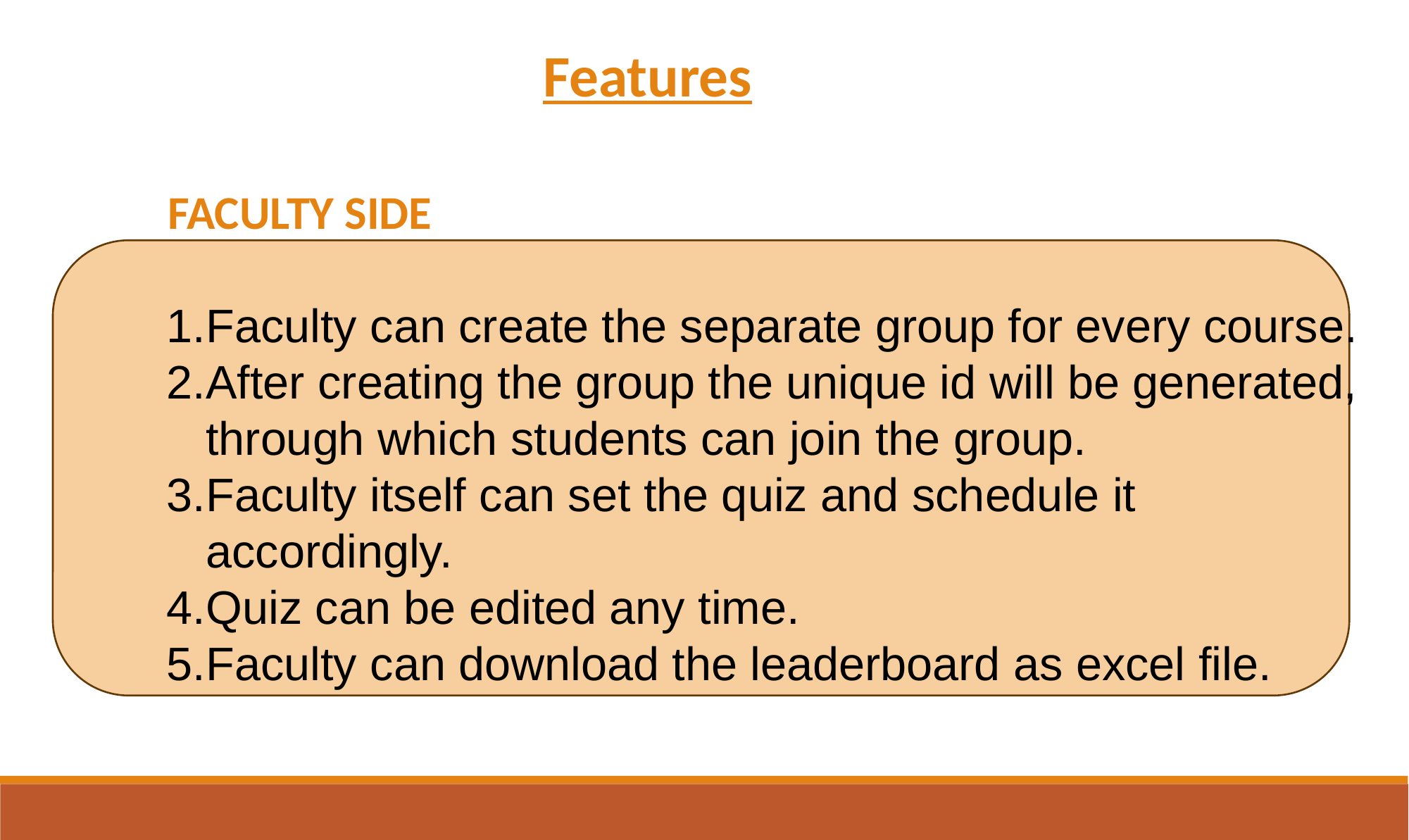

Features
FACULTY SIDE

Faculty can create the separate group for every course.
After creating the group the unique id will be generated, through which students can join the group.
Faculty itself can set the quiz and schedule it accordingly.
Quiz can be edited any time.
Faculty can download the leaderboard as excel file.